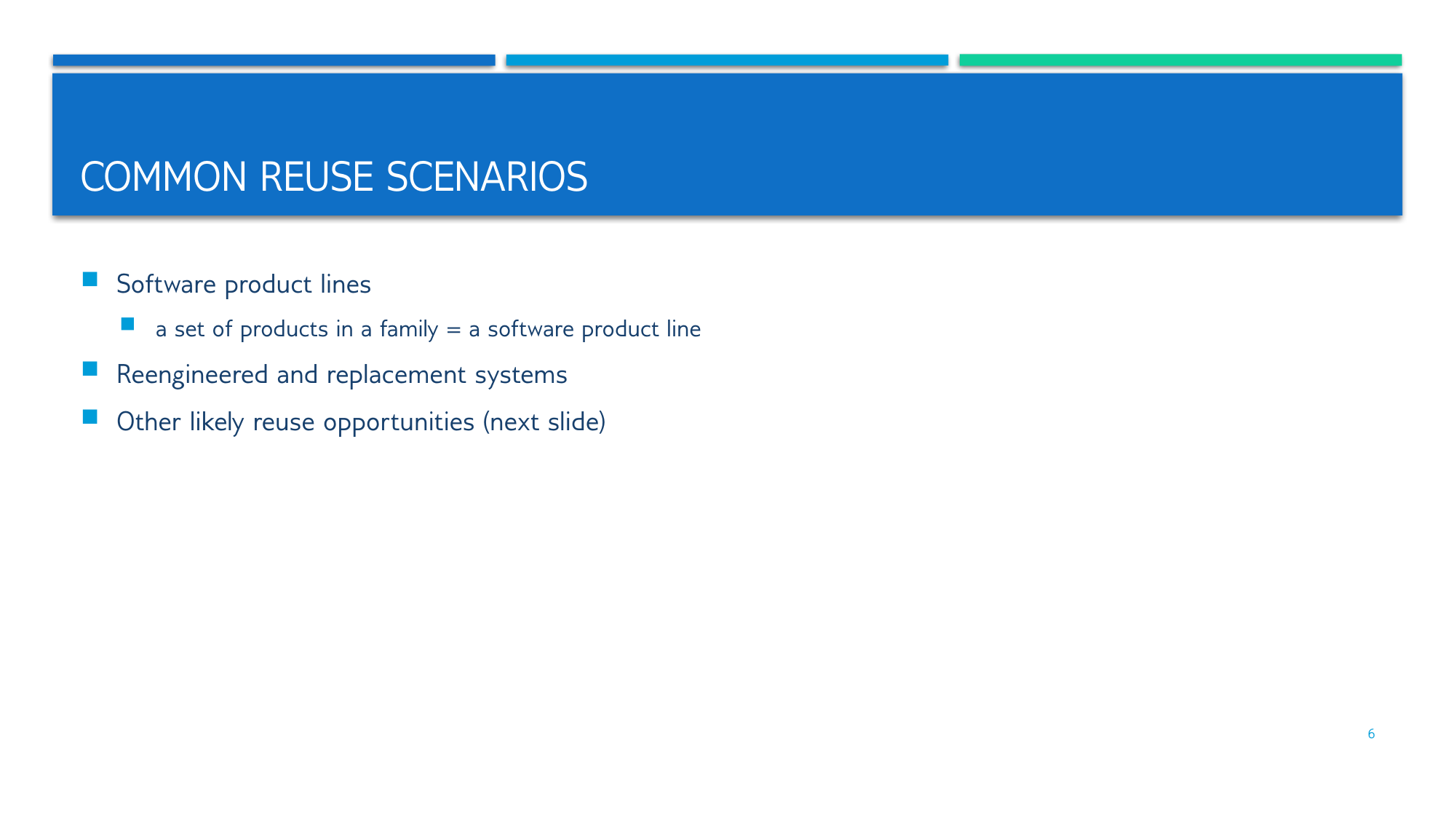

# Common reuse scenarios
Software product lines
a set of products in a family = a software product line
Reengineered and replacement systems
Other likely reuse opportunities (next slide)

6